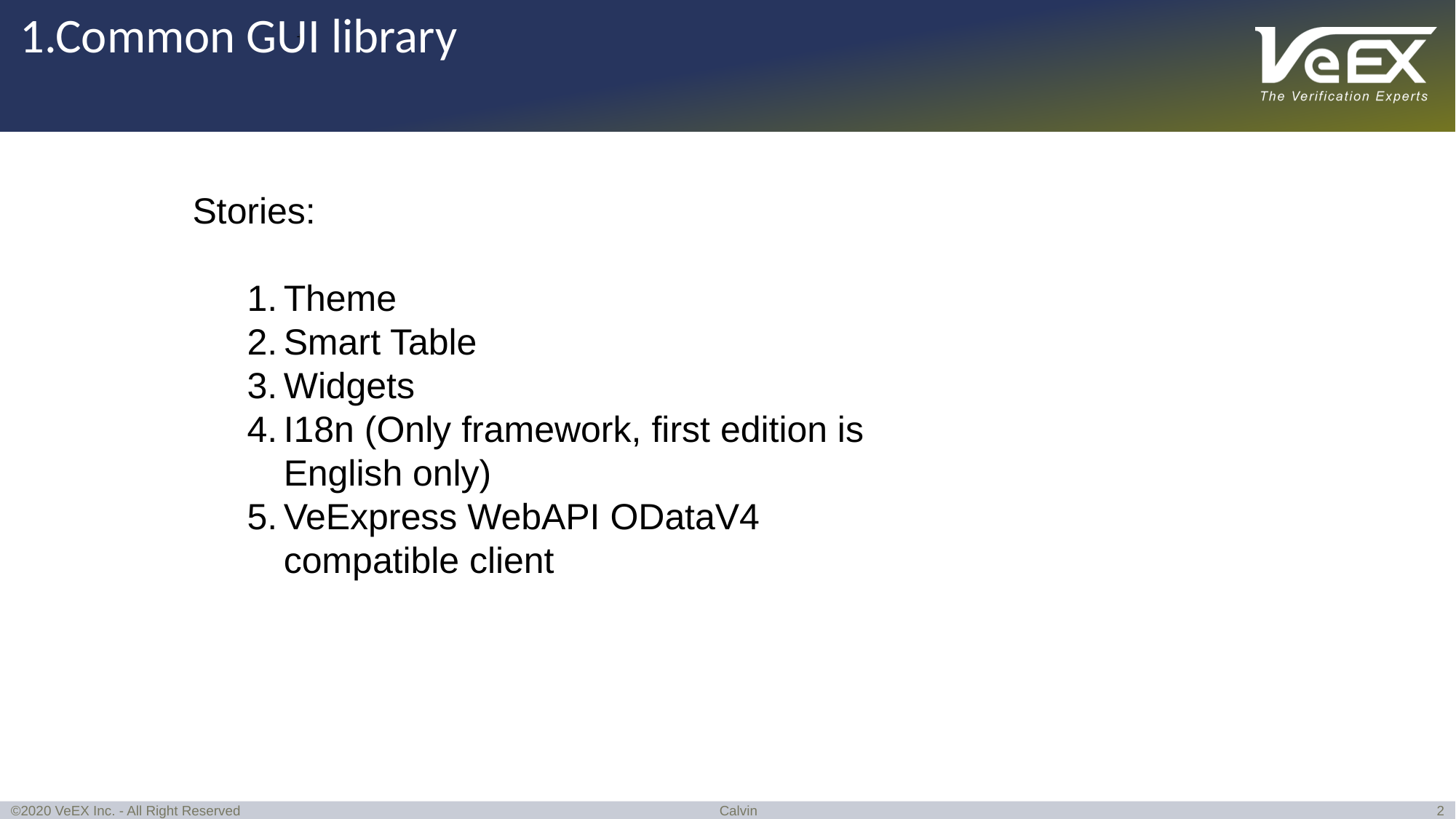

1.Common GUI library
Stories:

Theme
Smart Table
Widgets
I18n (Only framework, first edition is English only)
VeExpress WebAPI ODataV4 compatible client

©2020 VeEX Inc. - All Right Reserved
Calvin
2